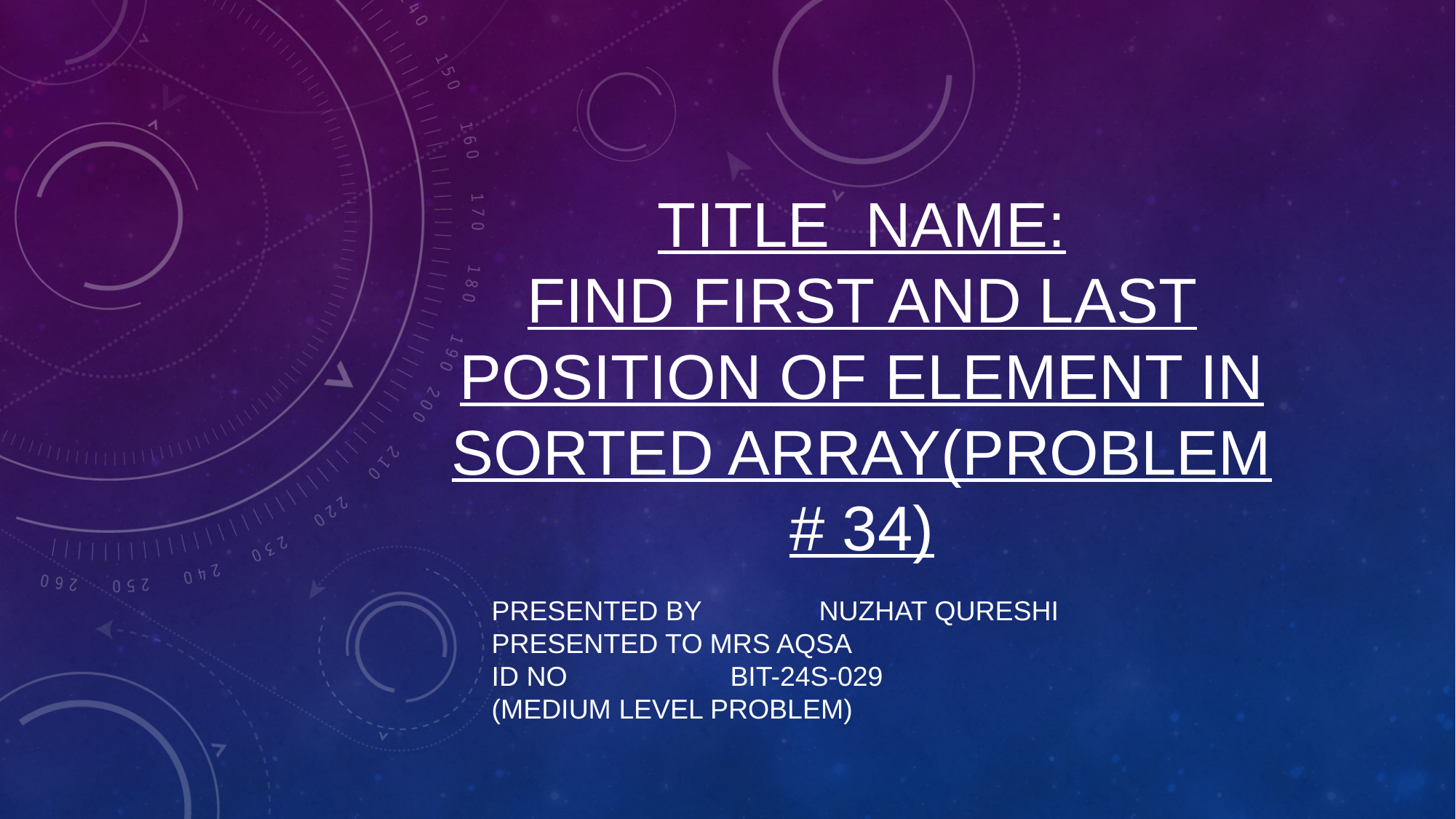

# Title  name: find first and last position of element in sorted array(problem # 34)
Presented by		nuzhat Qureshi
Presented to	MRS AQSA
ID NO	                 BIT-24S-029
(MEDIUM LEVEL PROBLEM)